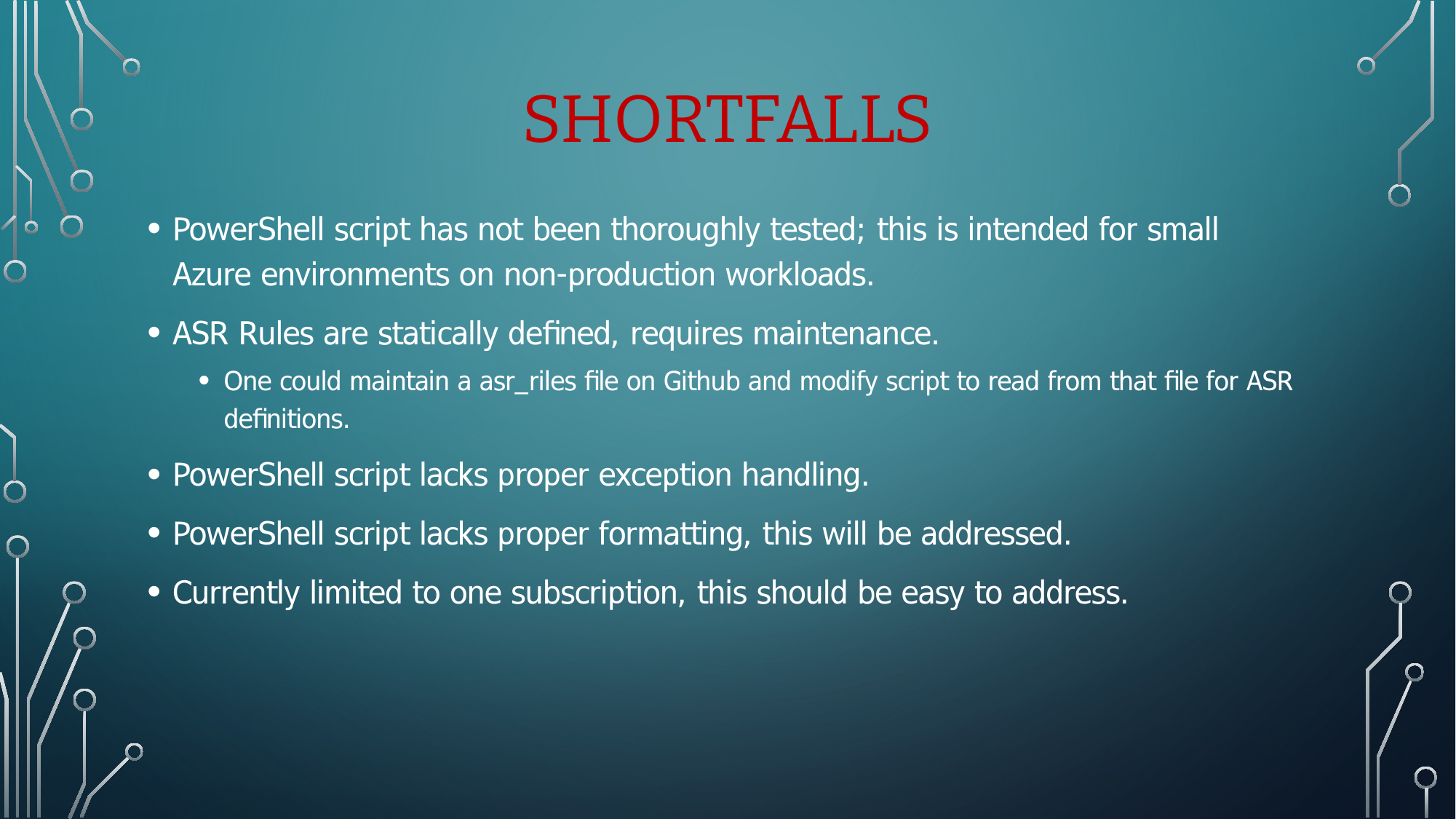

# SHORTFALLS
PowerShell script has not been thoroughly tested; this is intended for small Azure environments on non-production workloads.
ASR Rules are statically defined, requires maintenance.
One could maintain a asr_riles file on Github and modify script to read from that file for ASR definitions.
PowerShell script lacks proper exception handling.
PowerShell script lacks proper formatting, this will be addressed.
Currently limited to one subscription, this should be easy to address.